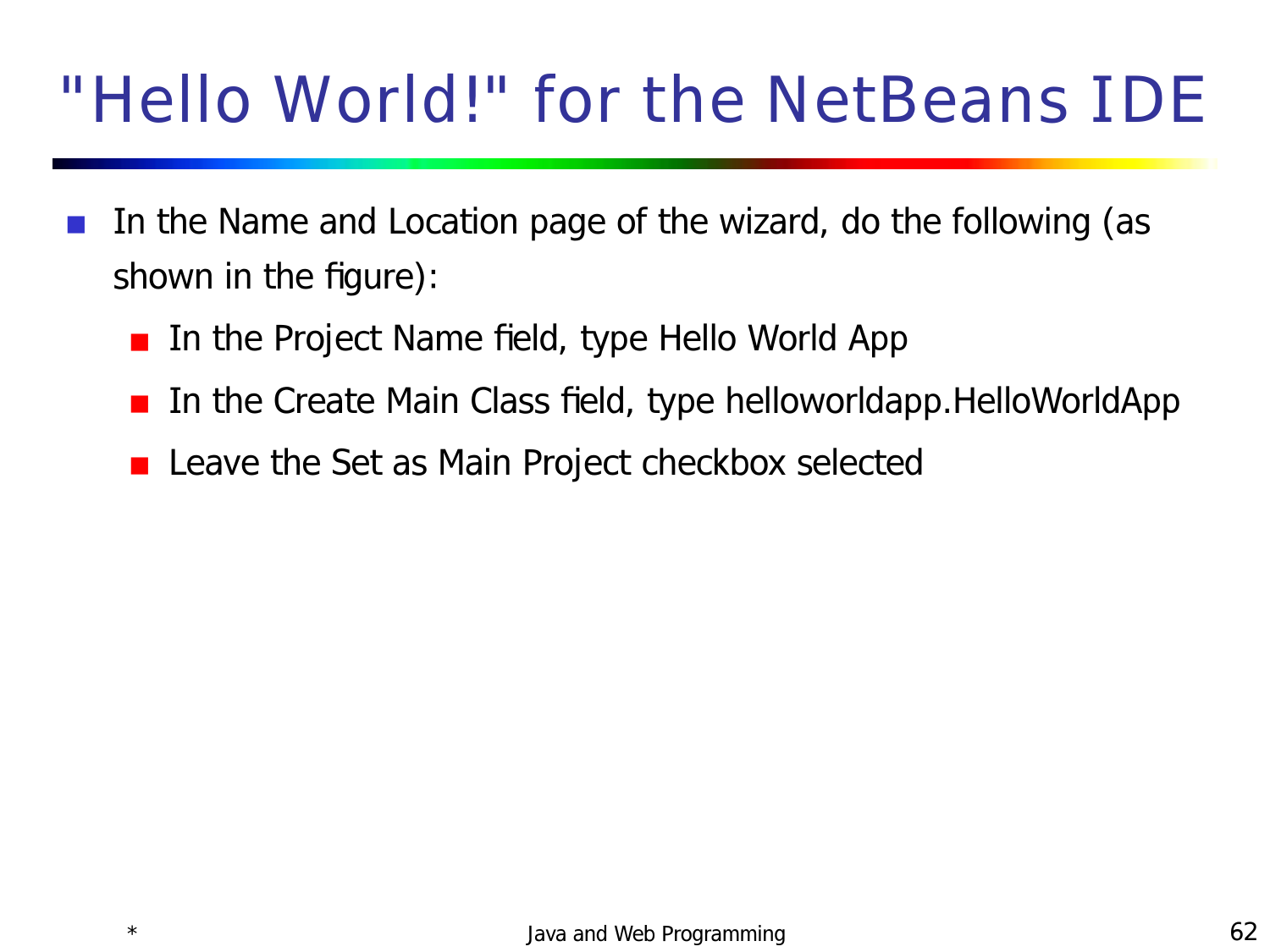

# "Hello World!" for the NetBeans IDE
In the Name and Location page of the wizard, do the following (as shown in the figure):
In the Project Name field, type Hello World App
In the Create Main Class field, type helloworldapp.HelloWorldApp
Leave the Set as Main Project checkbox selected

*
62
Java and Web Programming